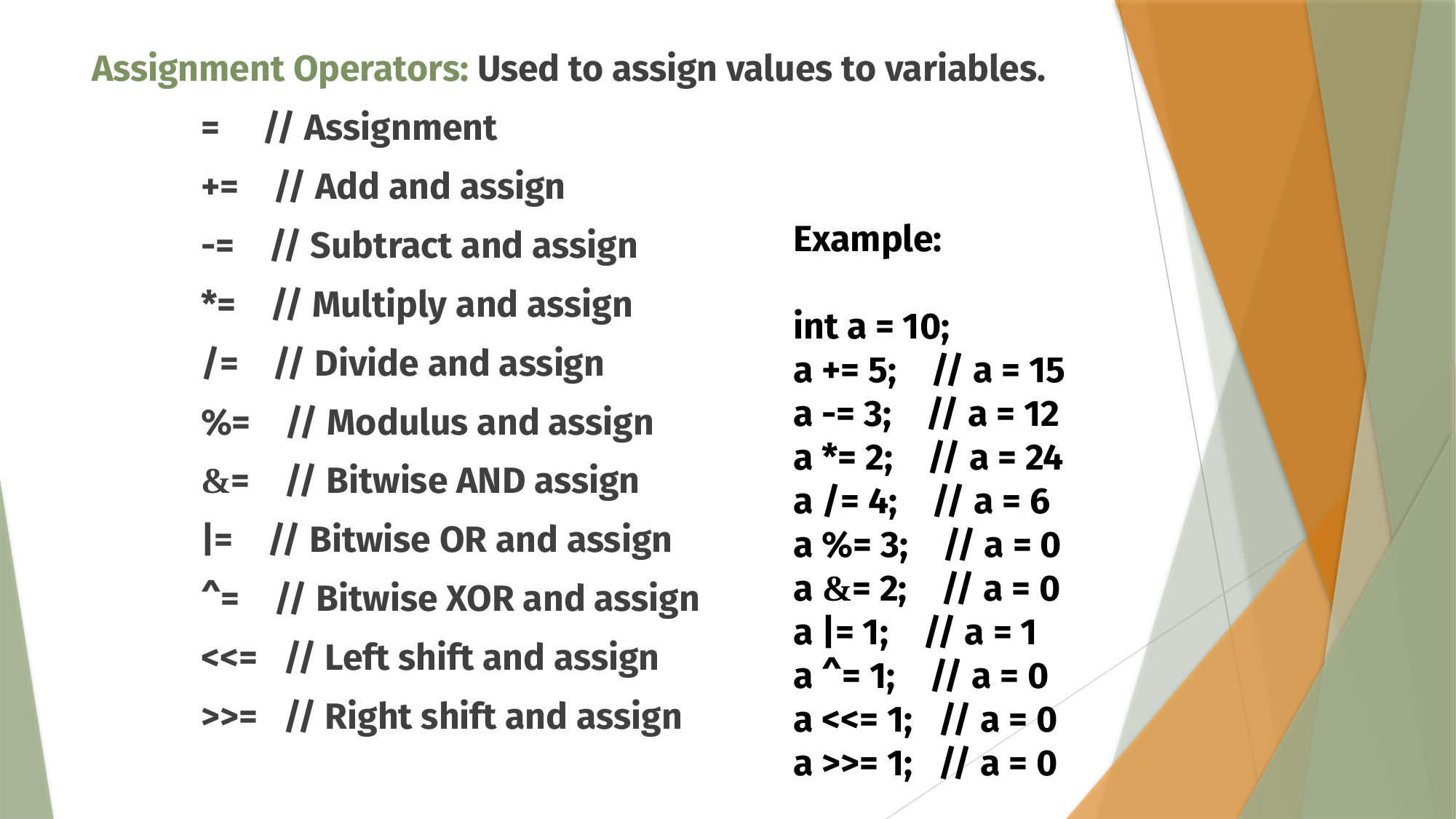

Assignment Operators: Used to assign values to variables.
	=     // Assignment
	+=    // Add and assign
	-=    // Subtract and assign
	*=    // Multiply and assign
	/=    // Divide and assign
	%=    // Modulus and assign
	&=    // Bitwise AND assign
	|=    // Bitwise OR and assign
	^=    // Bitwise XOR and assign
	<<=   // Left shift and assign
	>>=   // Right shift and assign

Example:

int a = 10;
a += 5;    // a = 15
a -= 3;    // a = 12
a *= 2;    // a = 24
a /= 4;    // a = 6
a %= 3;    // a = 0
a &= 2;    // a = 0
a |= 1;    // a = 1
a ^= 1;    // a = 0
a <<= 1;   // a = 0
a >>= 1;   // a = 0